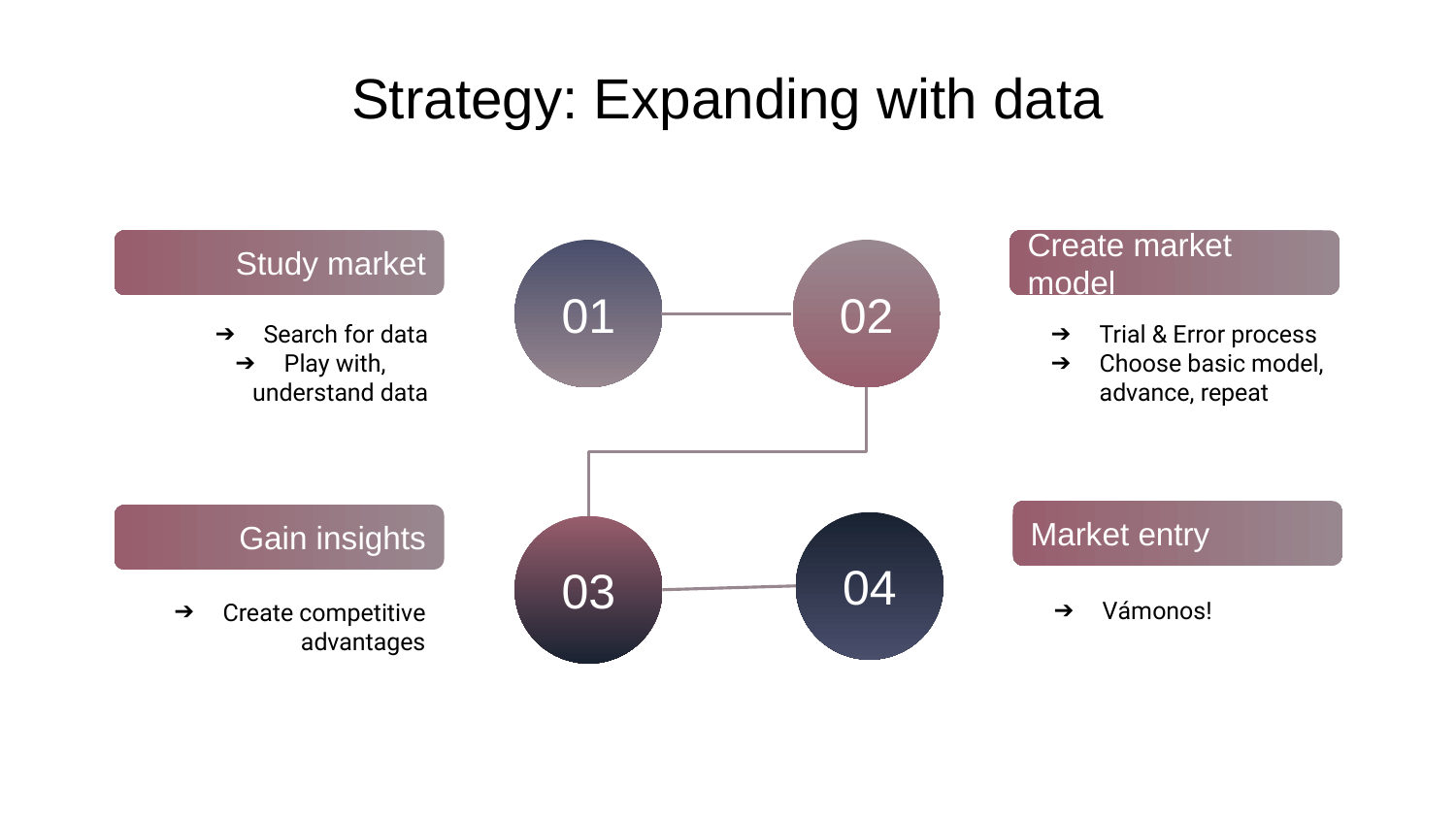

# Strategy: Expanding with data
Study market
Create market model
01
02
Search for data
Play with,        understand data
Trial & Error process
Choose basic model, advance, repeat
Market entry
Gain insights
04
03
Vámonos!
Create competitive advantages